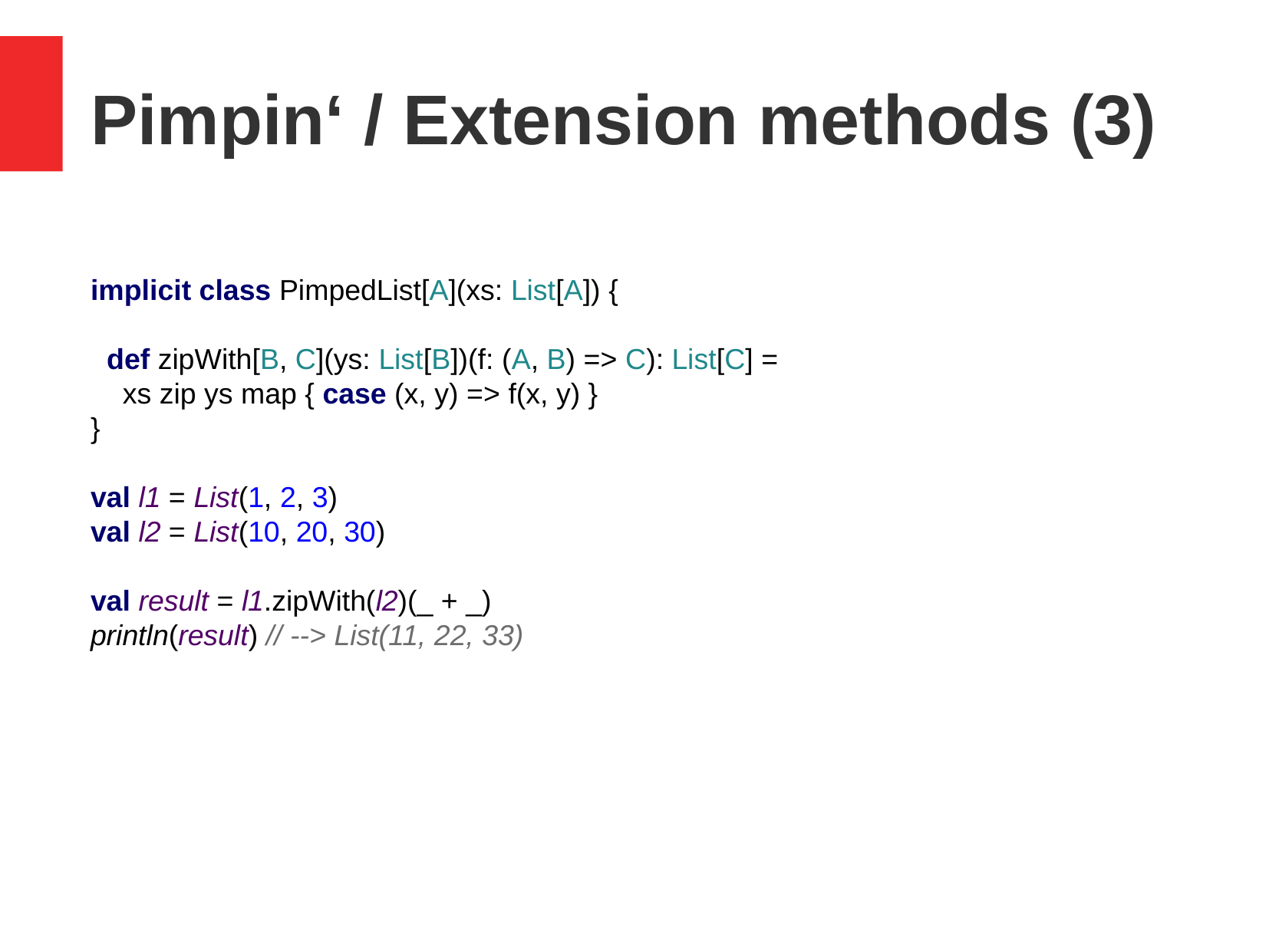

Pimpin‘ / Extension methods (3)
implicit class PimpedList[A](xs: List[A]) {

  def zipWith[B, C](ys: List[B])(f: (A, B) => C): List[C] =
    xs zip ys map { case (x, y) => f(x, y) }
}

val l1 = List(1, 2, 3)
val l2 = List(10, 20, 30)

val result = l1.zipWith(l2)(_ + _)
println(result) // --> List(11, 22, 33)